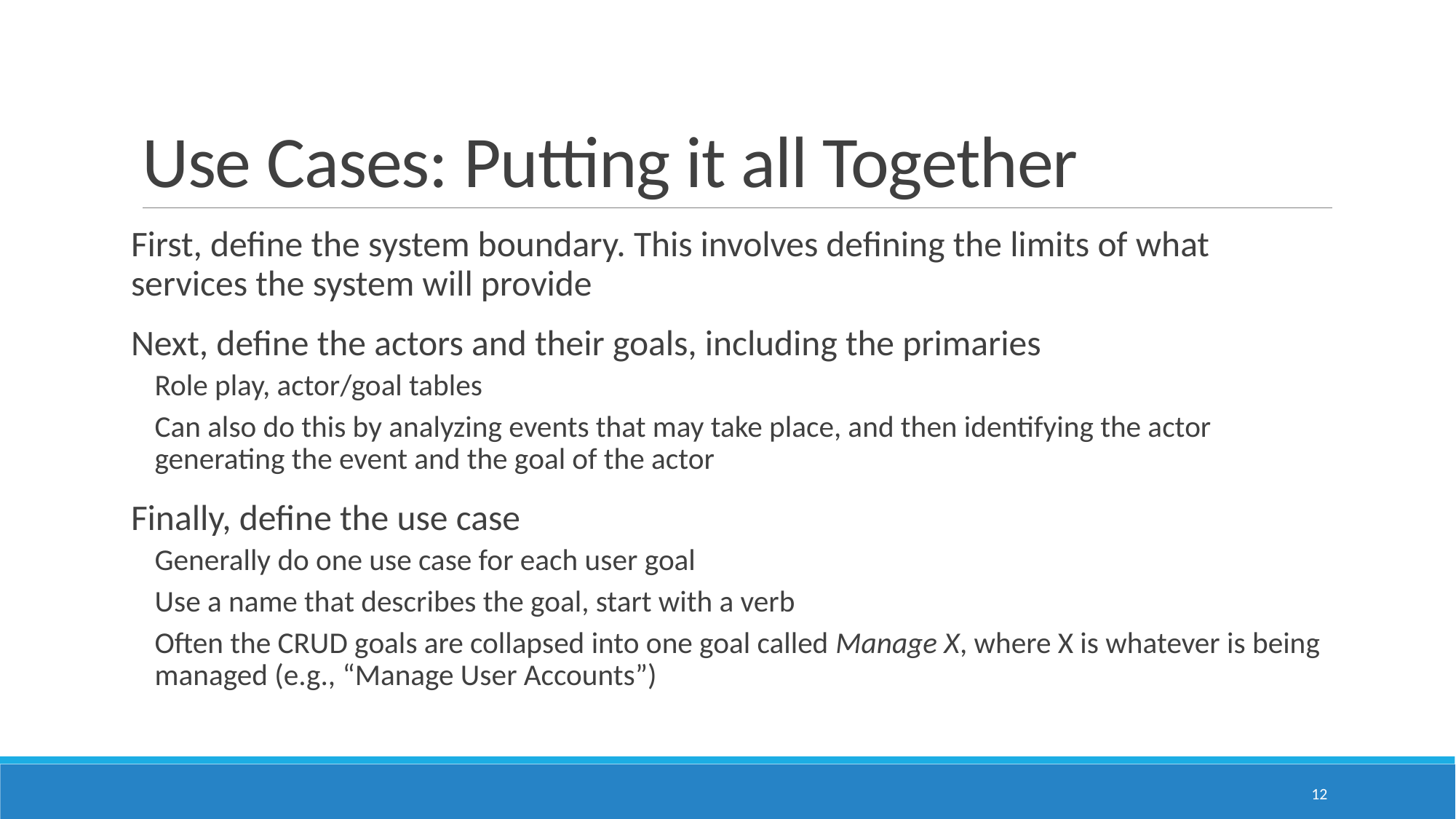

# Use Cases: Putting it all Together
First, define the system boundary. This involves defining the limits of what services the system will provide
Next, define the actors and their goals, including the primaries
Role play, actor/goal tables
Can also do this by analyzing events that may take place, and then identifying the actor generating the event and the goal of the actor
Finally, define the use case
Generally do one use case for each user goal
Use a name that describes the goal, start with a verb
Often the CRUD goals are collapsed into one goal called Manage X, where X is whatever is being managed (e.g., “Manage User Accounts”)
12